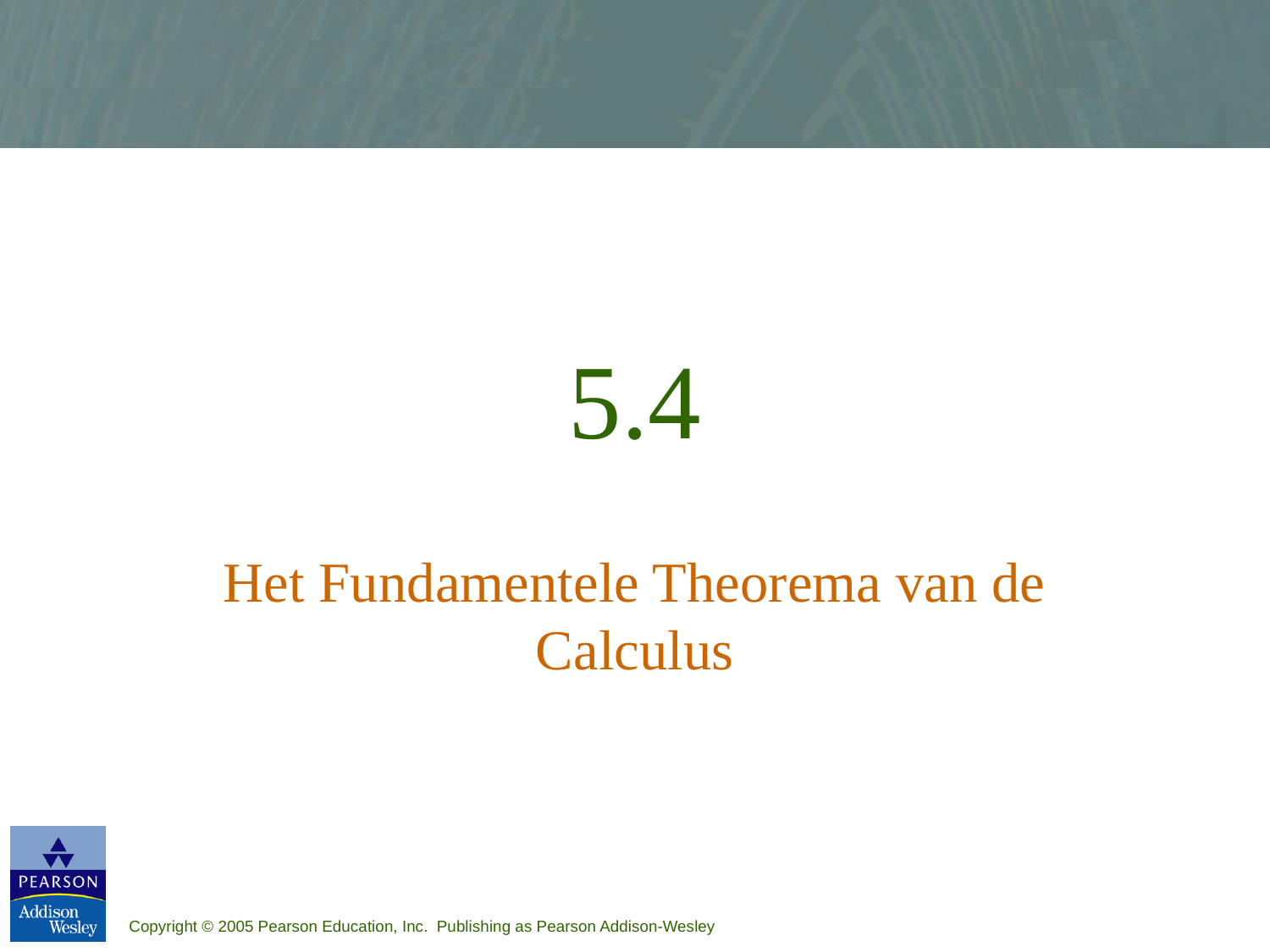

# 5.4
Het Fundamentele Theorema van de Calculus
Copyright © 2005 Pearson Education, Inc.  Publishing as Pearson Addison-Wesley